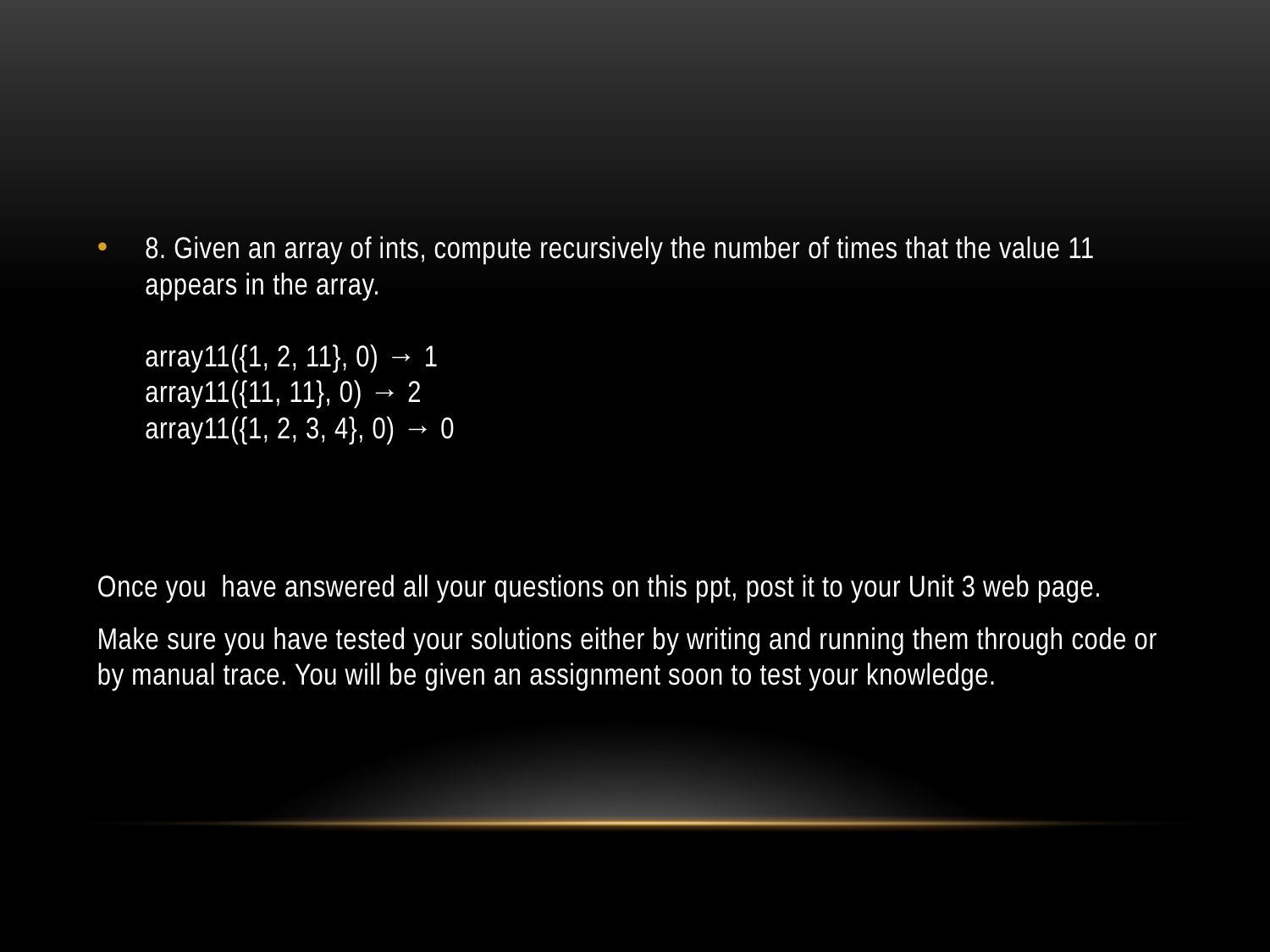

8. Given an array of ints, compute recursively the number of times that the value 11 appears in the array.
array11({1, 2, 11}, 0) → 1
array11({11, 11}, 0) → 2
array11({1, 2, 3, 4}, 0) → 0

Once you  have answered all your questions on this ppt, post it to your Unit 3 web page.
Make sure you have tested your solutions either by writing and running them through code or by manual trace. You will be given an assignment soon to test your knowledge.